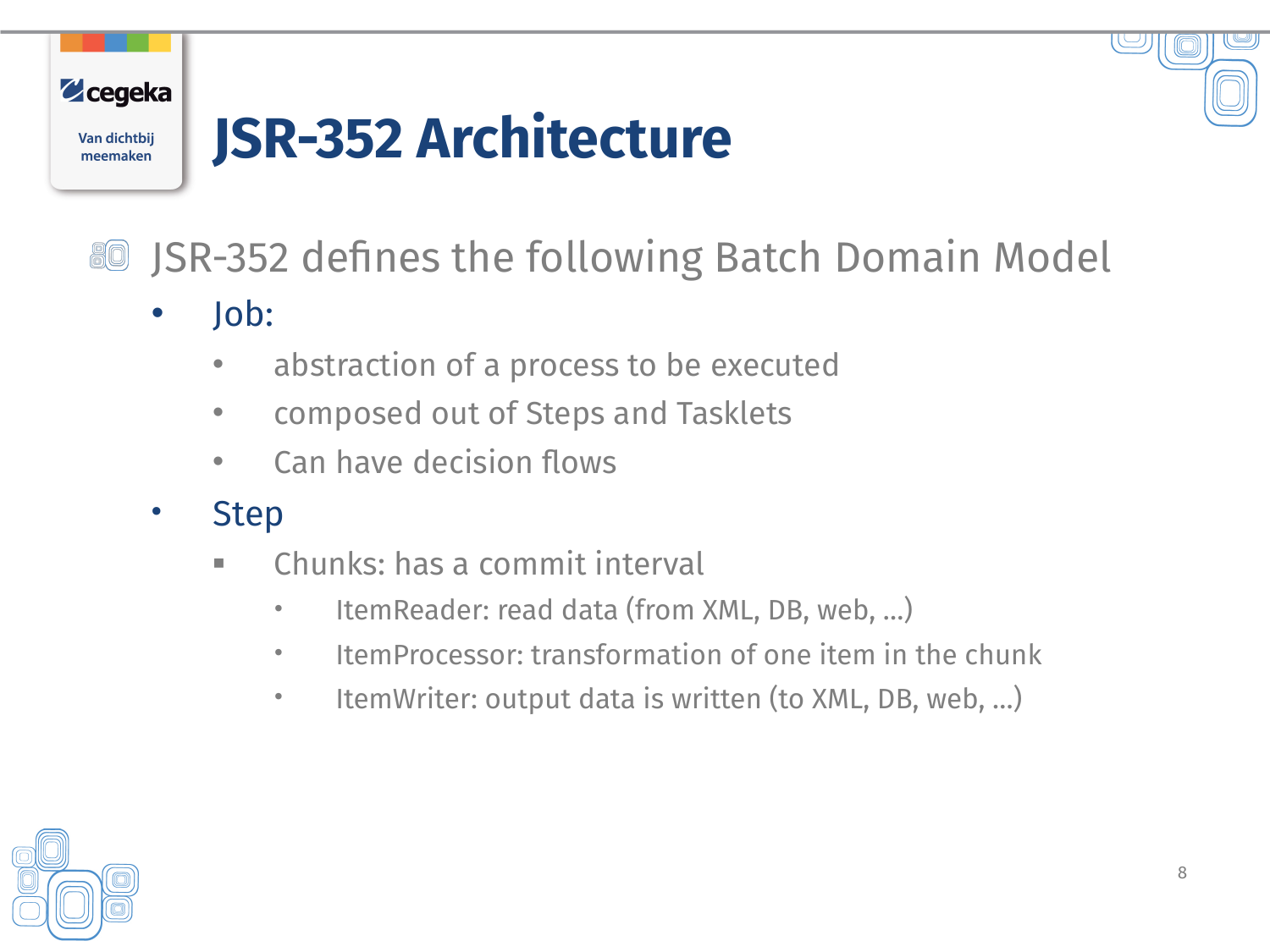

# JSR-352 Architecture
JSR-352 defines the following Batch Domain Model
Job:
abstraction of a process to be executed
composed out of Steps and Tasklets
Can have decision flows
Step
Chunks: has a commit interval
ItemReader: read data (from XML, DB, web, …)
ItemProcessor: transformation of one item in the chunk
ItemWriter: output data is written (to XML, DB, web, …)

8